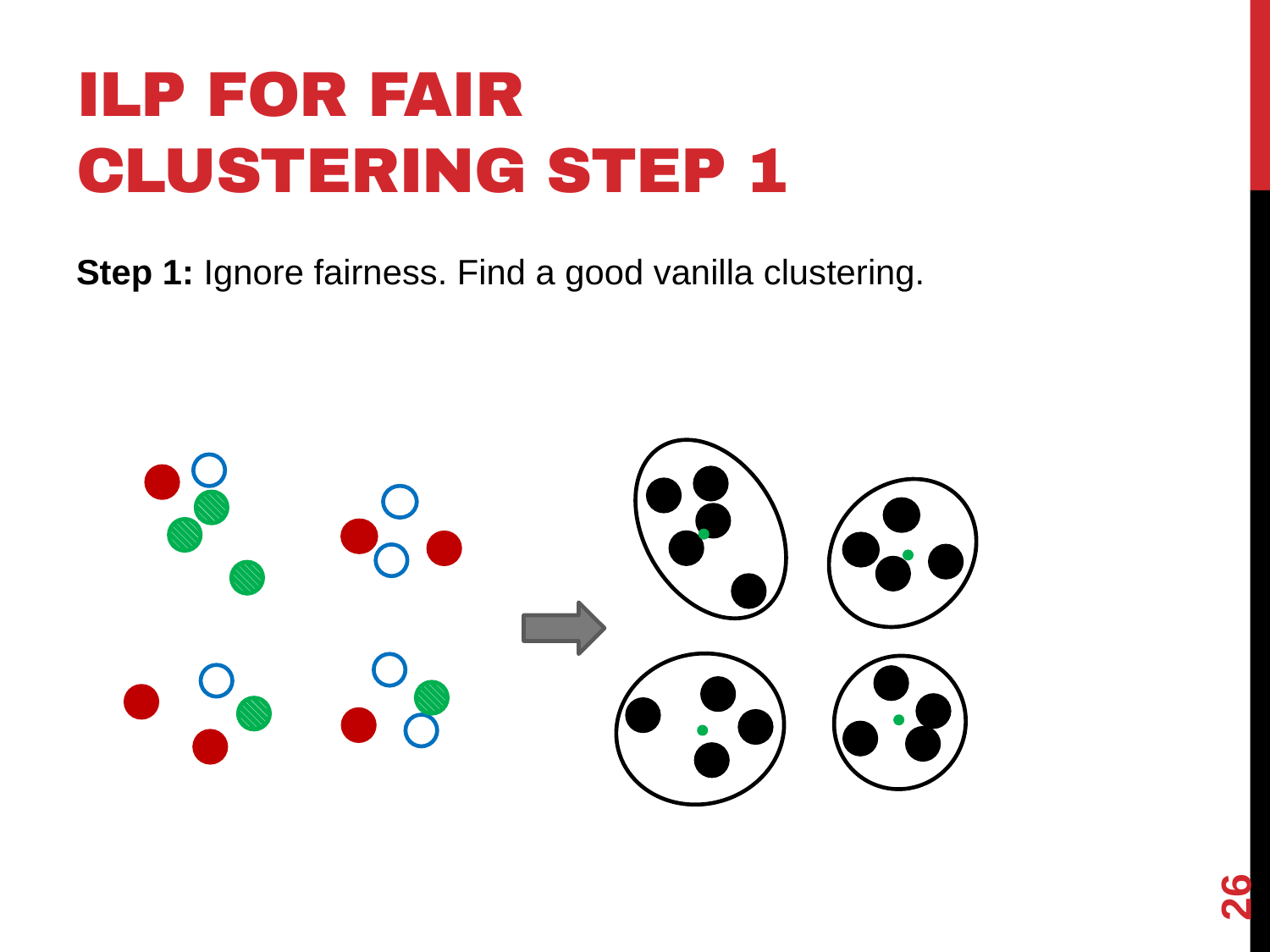

# ILP for Fair Clustering Step 1
Step 1: Ignore fairness. Find a good vanilla clustering.

26